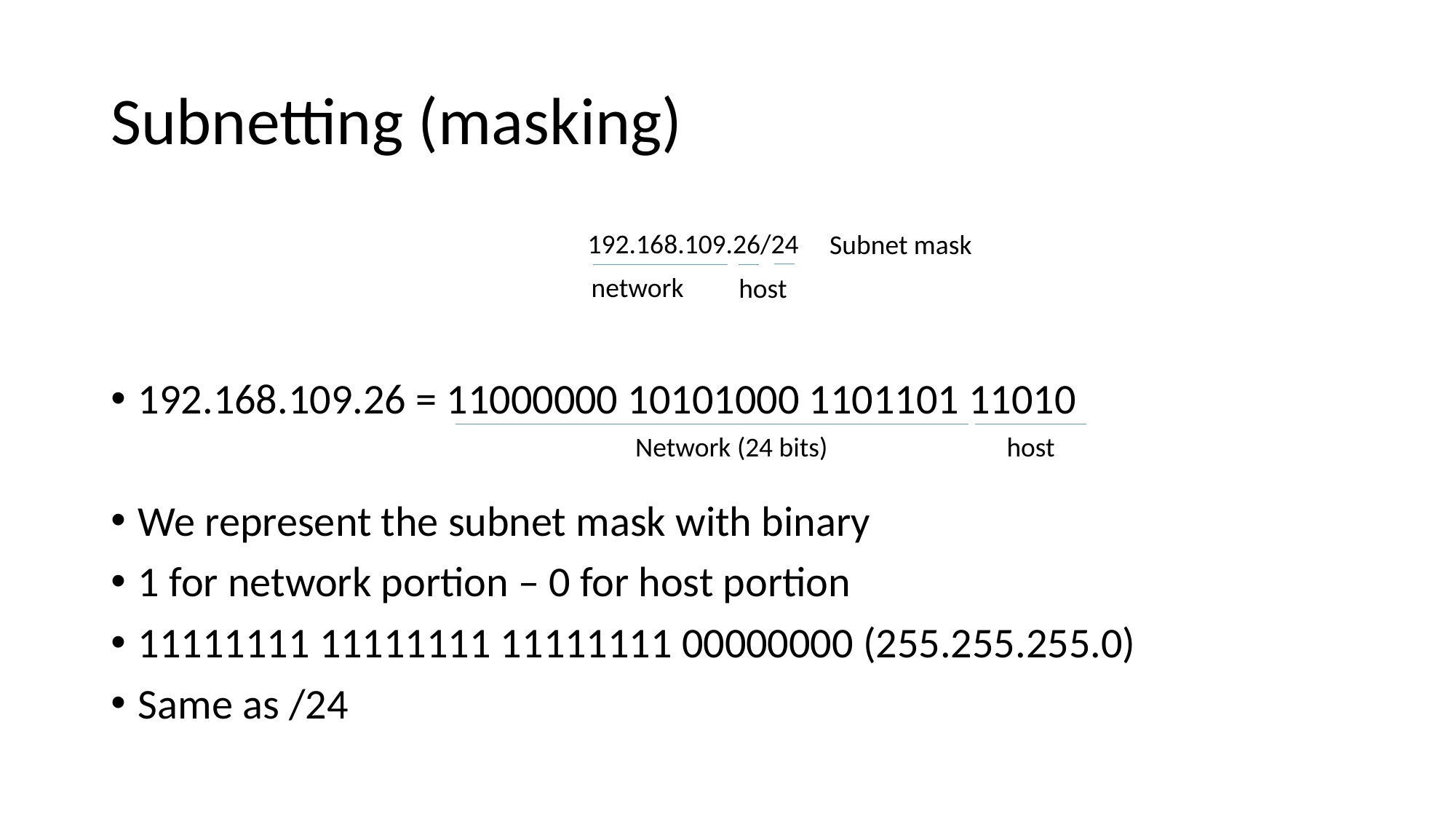

# Subnetting (masking)
192.168.109.26/24
Subnet mask
network
host
192.168.109.26 = 11000000 10101000 1101101 11010

We represent the subnet mask with binary
1 for network portion – 0 for host portion
11111111 11111111 11111111 00000000 (255.255.255.0)
Same as /24
Network (24 bits)
host